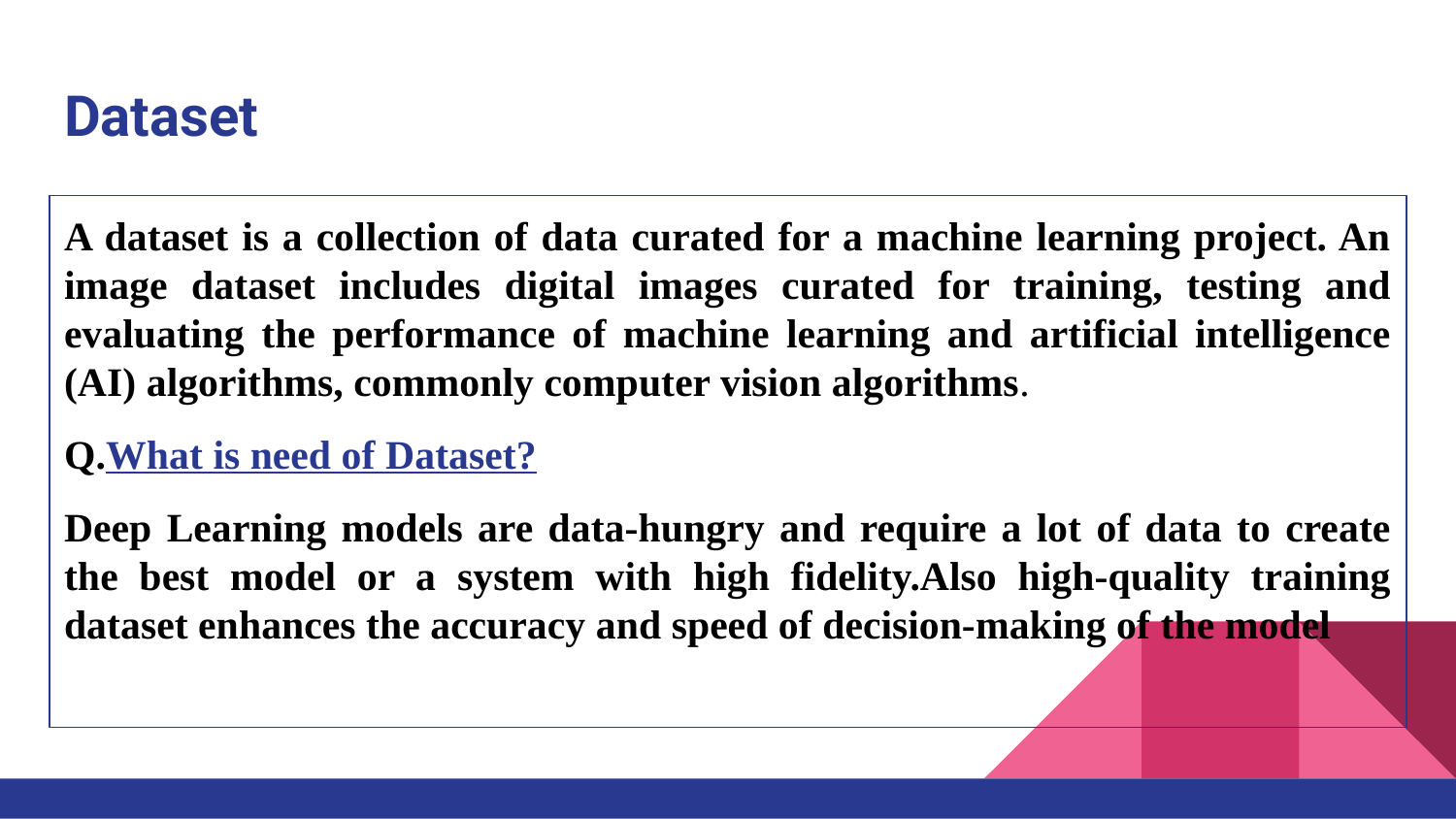

# Dataset
A dataset is a collection of data curated for a machine learning project. An image dataset includes digital images curated for training, testing and evaluating the performance of machine learning and artificial intelligence (AI) algorithms, commonly computer vision algorithms.
Q.What is need of Dataset?
Deep Learning models are data-hungry and require a lot of data to create the best model or a system with high fidelity.Also high-quality training dataset enhances the accuracy and speed of decision-making of the model